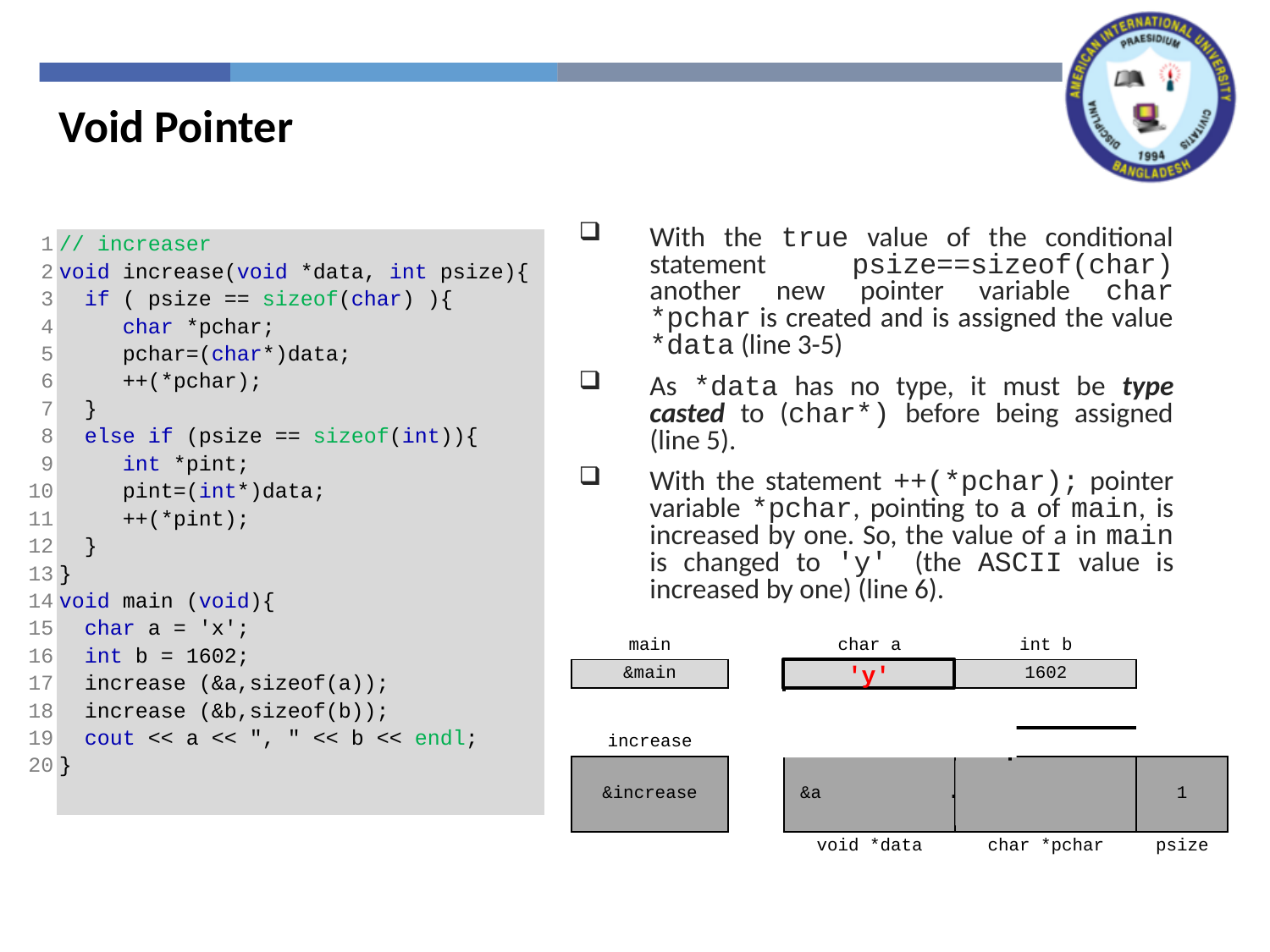

Void Pointer
With the true value of the conditional statement psize==sizeof(char) another new pointer variable char *pchar is created and is assigned the value *data (line 3-5)
As *data has no type, it must be type casted to (char*) before being assigned (line 5).
With the statement ++(*pchar); pointer variable *pchar, pointing to a of main, is increased by one. So, the value of a in main is changed to 'y' (the ASCII value is increased by one) (line 6).
| 1 2 3 4 5 6 7 8 9 10 11 12 13 14 15 16 17 18 19 20 | // increaser void increase(void \*data, int psize){ if ( psize == sizeof(char) ){ char \*pchar; pchar=(char\*)data; ++(\*pchar); } else if (psize == sizeof(int)){ int \*pint; pint=(int\*)data; ++(\*pint); } } void main (void){ char a = 'x'; int b = 1602; increase (&a,sizeof(a)); increase (&b,sizeof(b)); cout << a << ", " << b << endl; } |
| --- | --- |
| main |  |  | char a |  |  |  | int b |  |  |  |  |
| --- | --- | --- | --- | --- | --- | --- | --- | --- | --- | --- | --- |
| &main |  |  | 'x' |  |  |  | 1602 |  |  |  |  |
|  |  |  |  |  |  |  |  |  |  |  |  |
|  |  |  |  |  |  |  |  |  |  |  |  |
| increase |  |  |  |  |  |  |  |  |  |  |  |
| &increase |  |  | &a |  | (char \*) |  |  |  |  |  | 1 |
|  |  |  |  |  |  |  |  |  |  |  |  |
|  |  |  |  |  |  |  |  |  |  |  |  |
|  |  |  |  |  |  |  |  |  |  |  |  |
|  |  |  | void \*data |  |  |  | char \*pchar |  |  |  | psize |
'y'